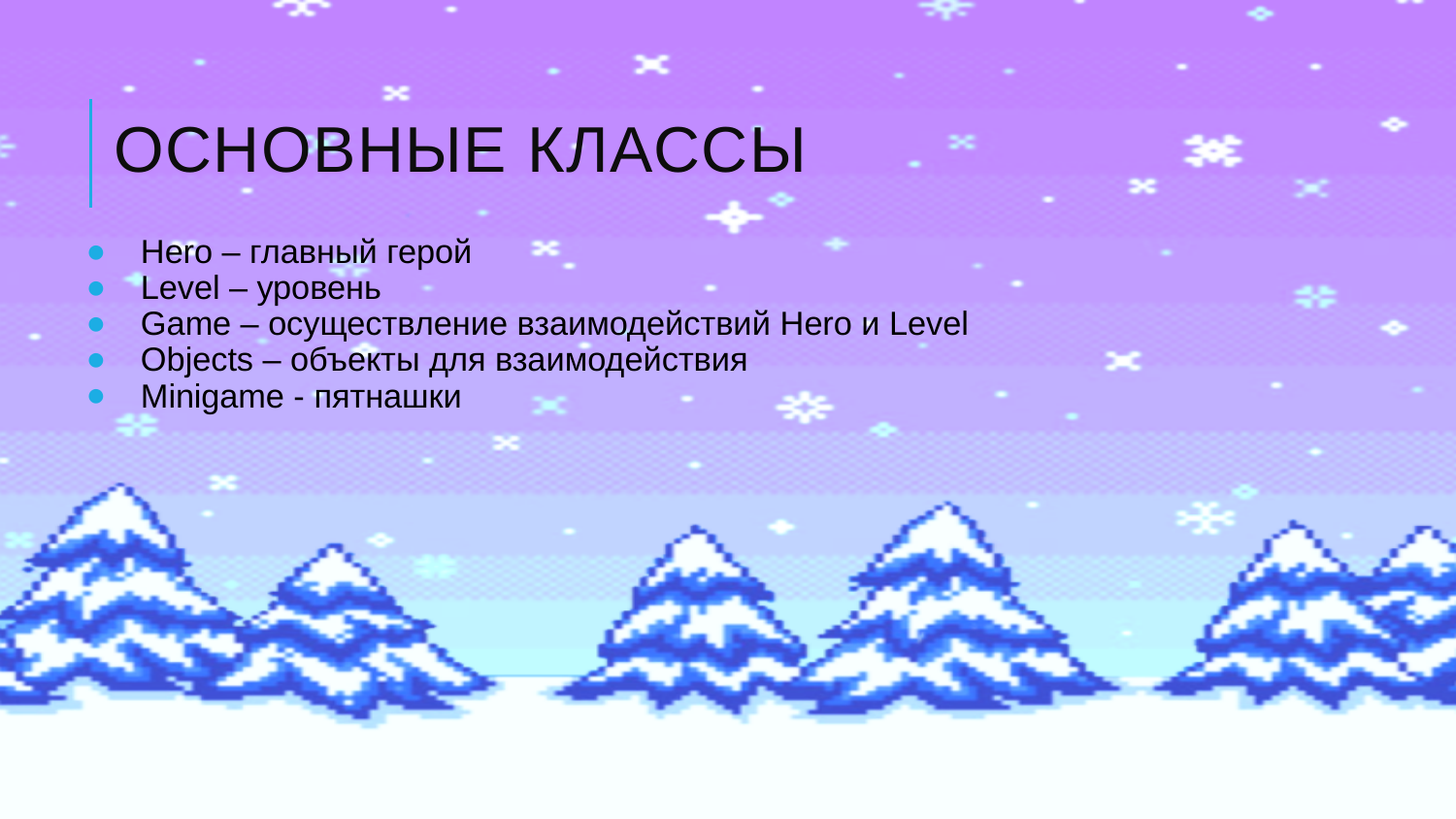

# ОСНОВНЫЕ КЛАССЫ
Hero – главный герой
Level – уровень
Game – осуществление взаимодействий Hero и Level
Objects – объекты для взаимодействия
Minigame - пятнашки